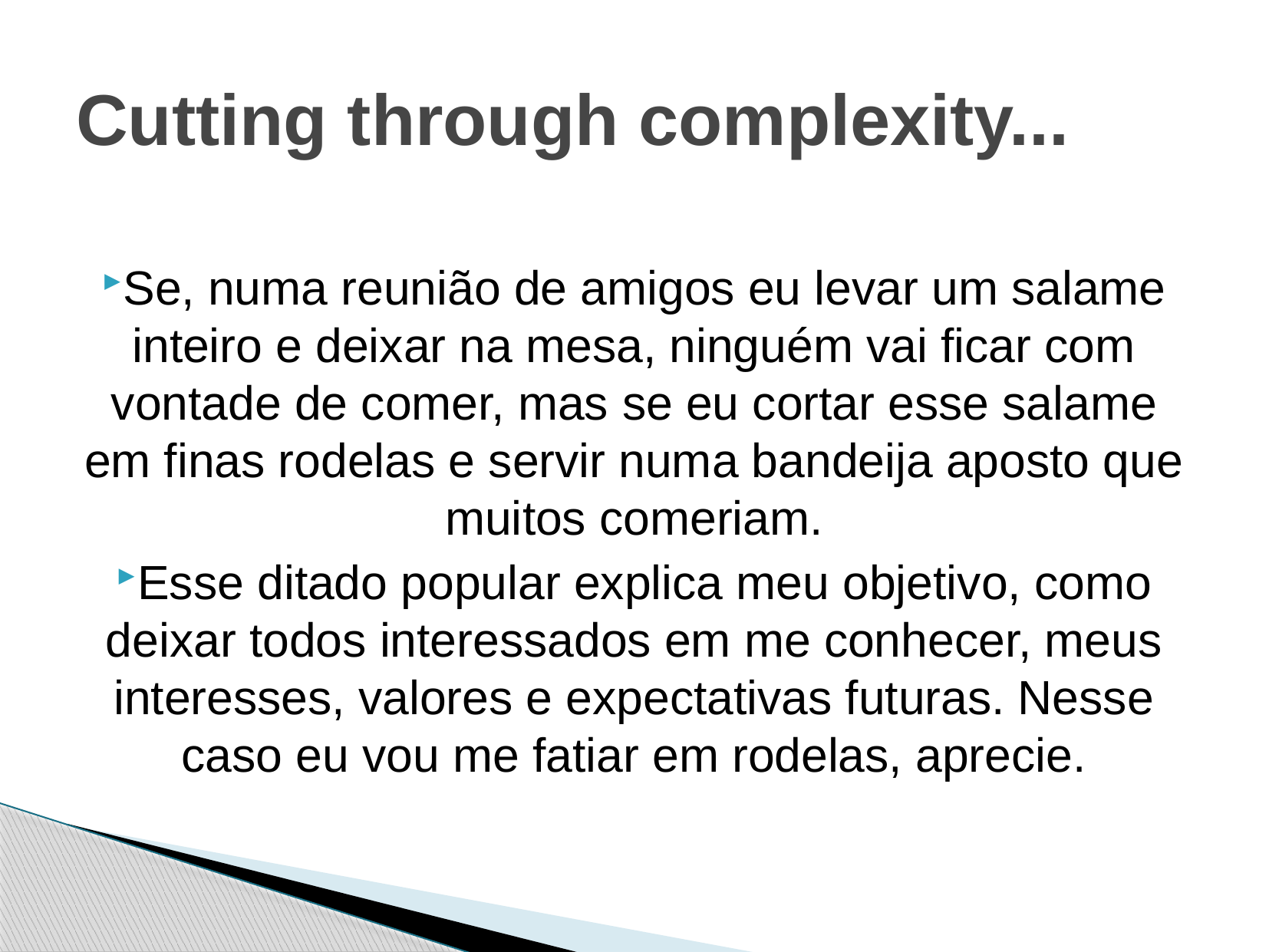

# Cutting through complexity...
Se, numa reunião de amigos eu levar um salame inteiro e deixar na mesa, ninguém vai ficar com vontade de comer, mas se eu cortar esse salame em finas rodelas e servir numa bandeija aposto que muitos comeriam.
Esse ditado popular explica meu objetivo, como deixar todos interessados em me conhecer, meus interesses, valores e expectativas futuras. Nesse caso eu vou me fatiar em rodelas, aprecie.